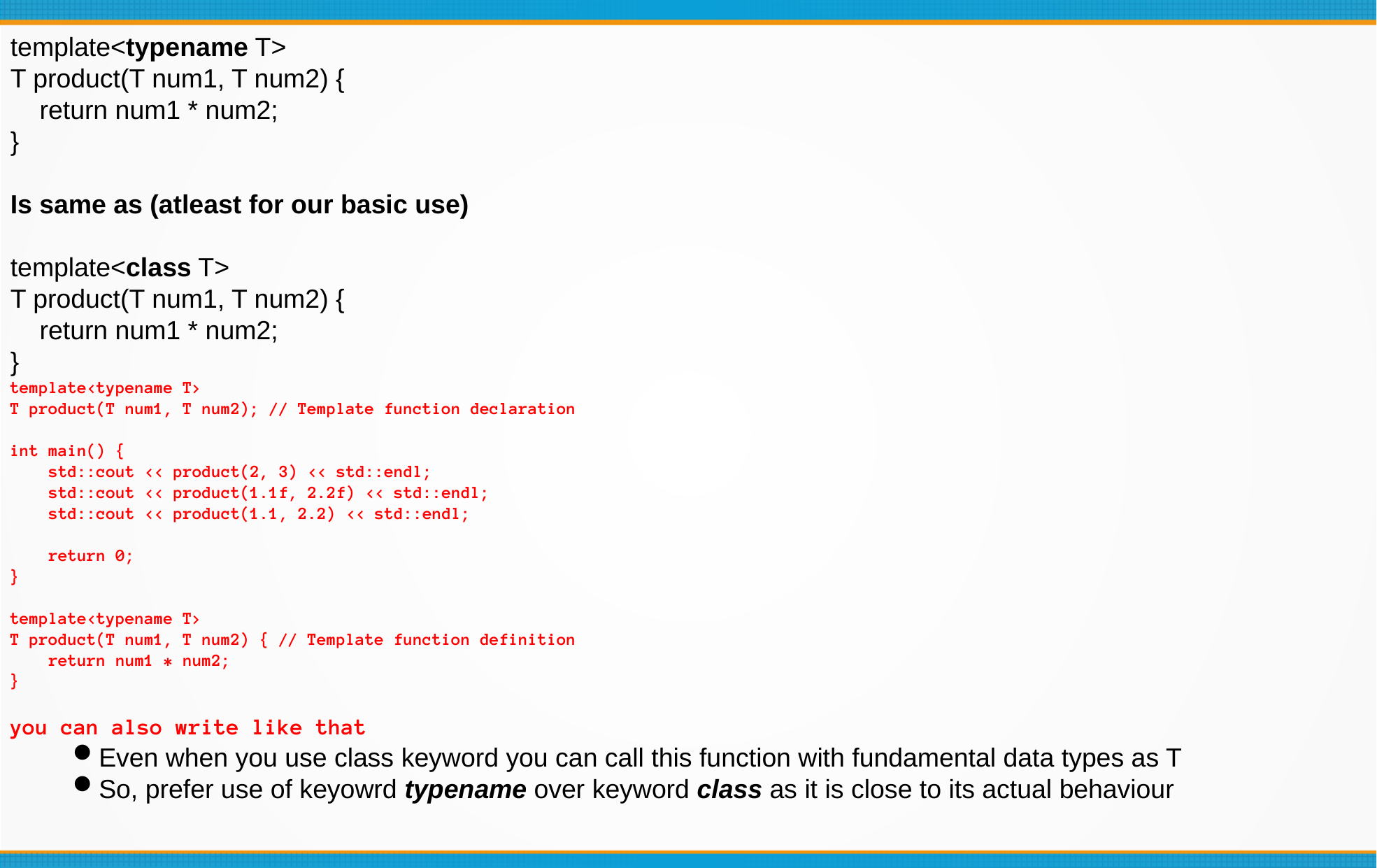

template<typename T>
T product(T num1, T num2) {
    return num1 * num2;
}

Is same as (atleast for our basic use)

template<class T>
T product(T num1, T num2) {
    return num1 * num2;
}
template<typename T>
T product(T num1, T num2); // Template function declaration
int main() {
    std::cout << product(2, 3) << std::endl;
    std::cout << product(1.1f, 2.2f) << std::endl;
    std::cout << product(1.1, 2.2) << std::endl;
    return 0;
}
template<typename T>
T product(T num1, T num2) { // Template function definition
    return num1 * num2;
}
you can also write like that

Even when you use class keyword you can call this function with fundamental data types as T
So, prefer use of keyowrd typename over keyword class as it is close to its actual behaviour